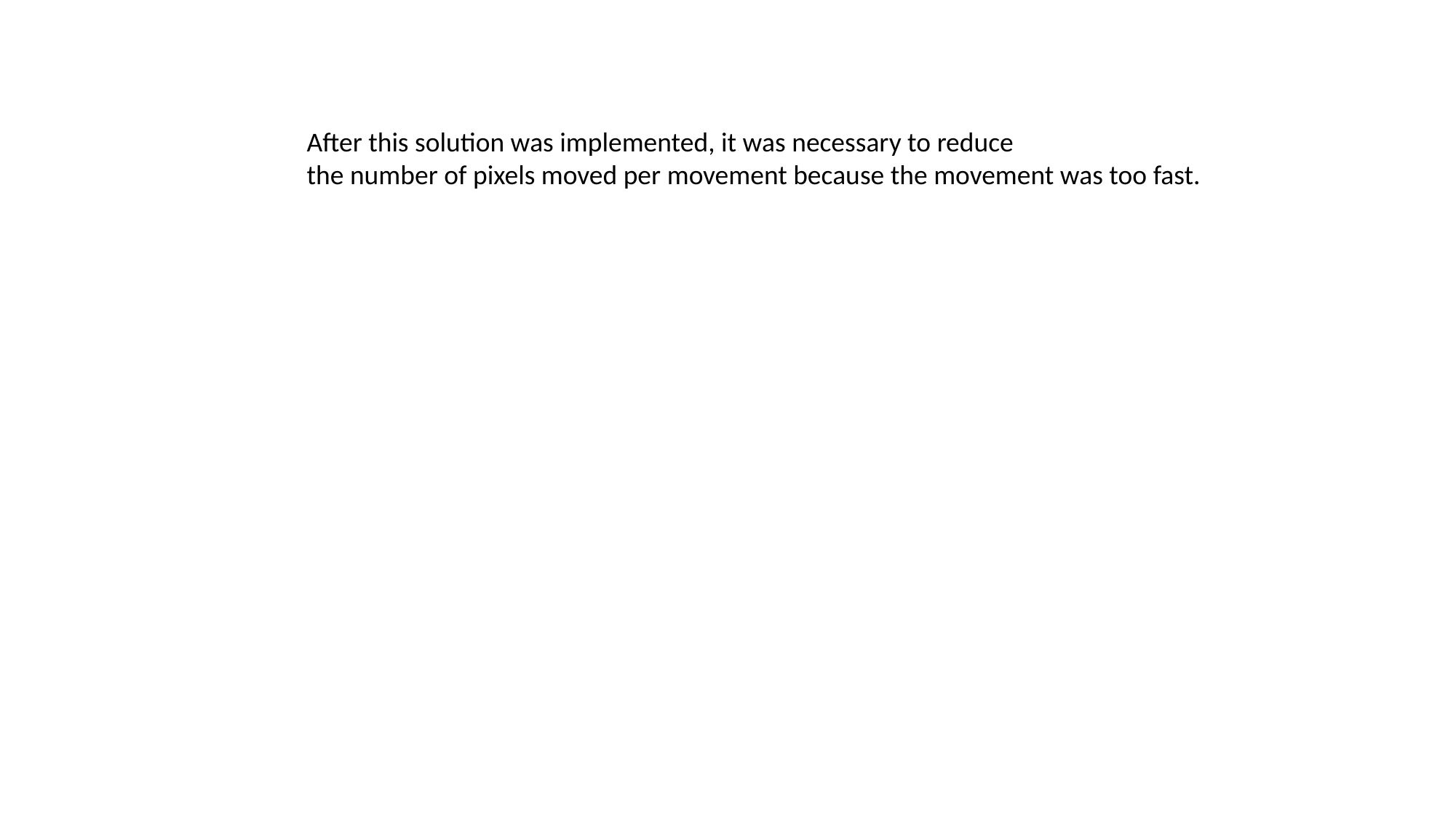

After this solution was implemented, it was necessary to reduce
the number of pixels moved per movement because the movement was too fast.